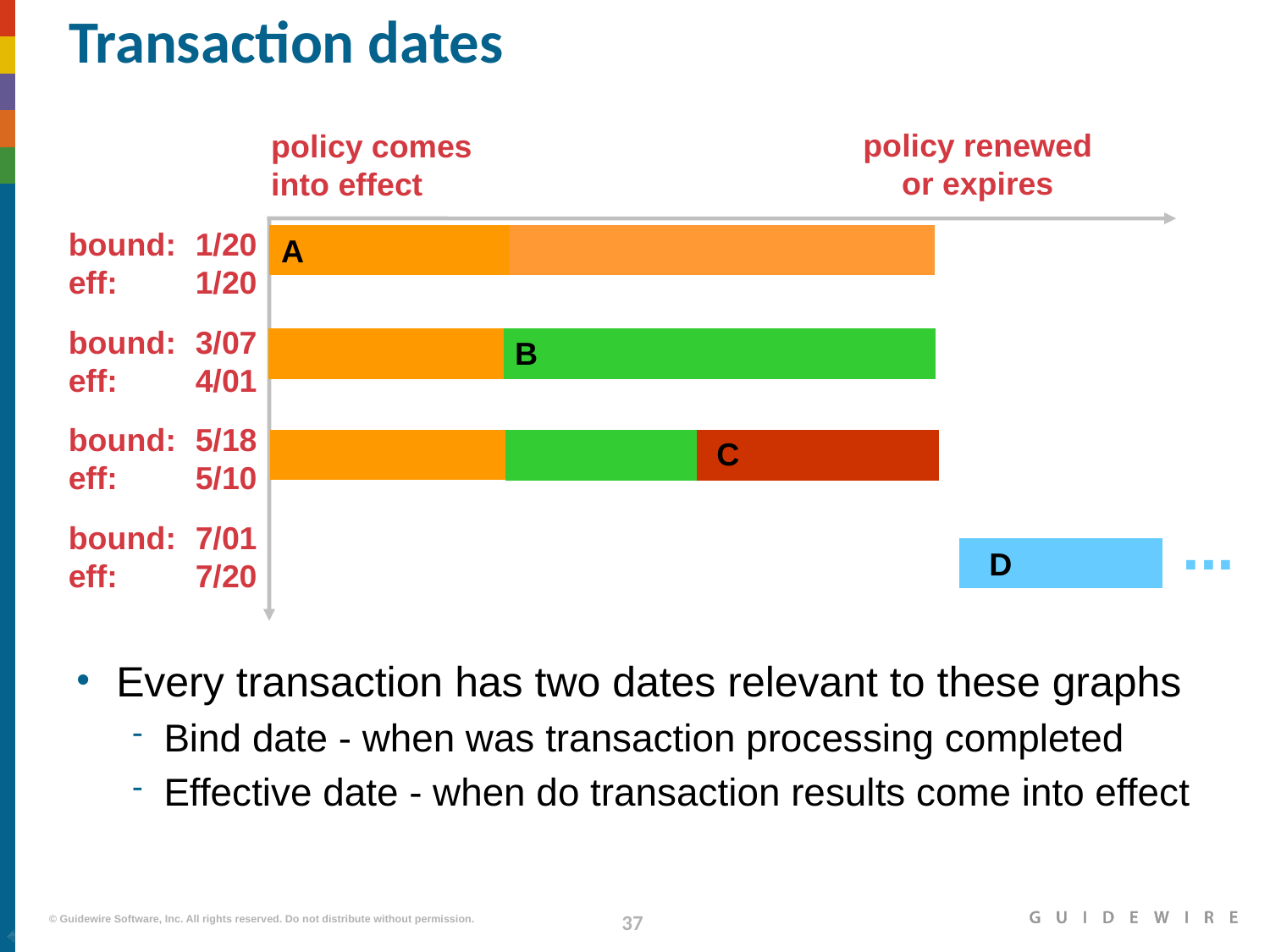

# Transaction dates
policy renewed
or expires
policy comes
into effect

bound:	1/20
eff:	1/20

A
bound:	3/07
eff:	4/01

B
bound:	5/18
eff:	5/10

C
...
bound:	7/01
eff:	7/20

D
Every transaction has two dates relevant to these graphs
Bind date - when was transaction processing completed
Effective date - when do transaction results come into effect